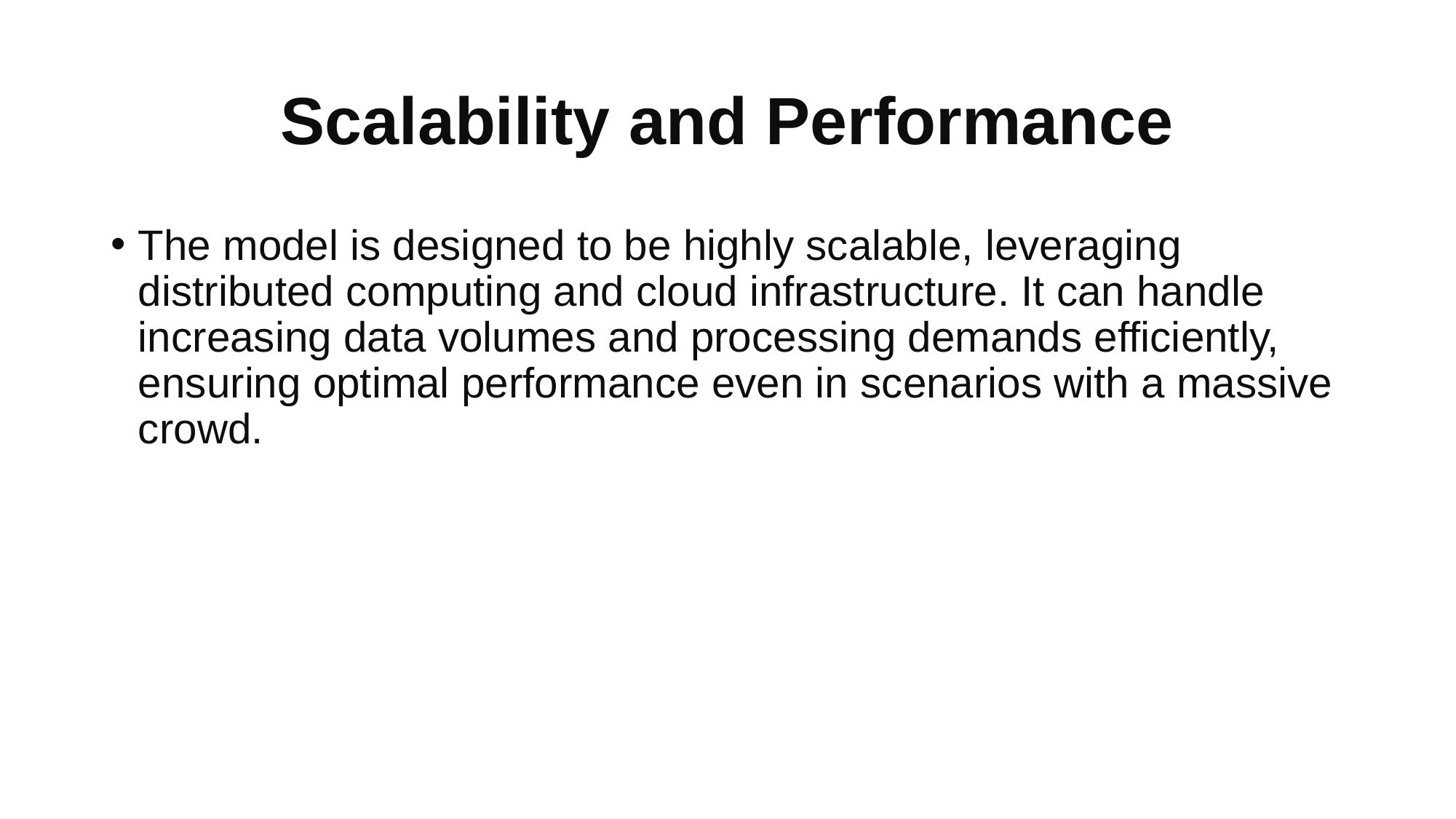

# Scalability and Performance
The model is designed to be highly scalable, leveraging distributed computing and cloud infrastructure. It can handle increasing data volumes and processing demands efficiently, ensuring optimal performance even in scenarios with a massive crowd.